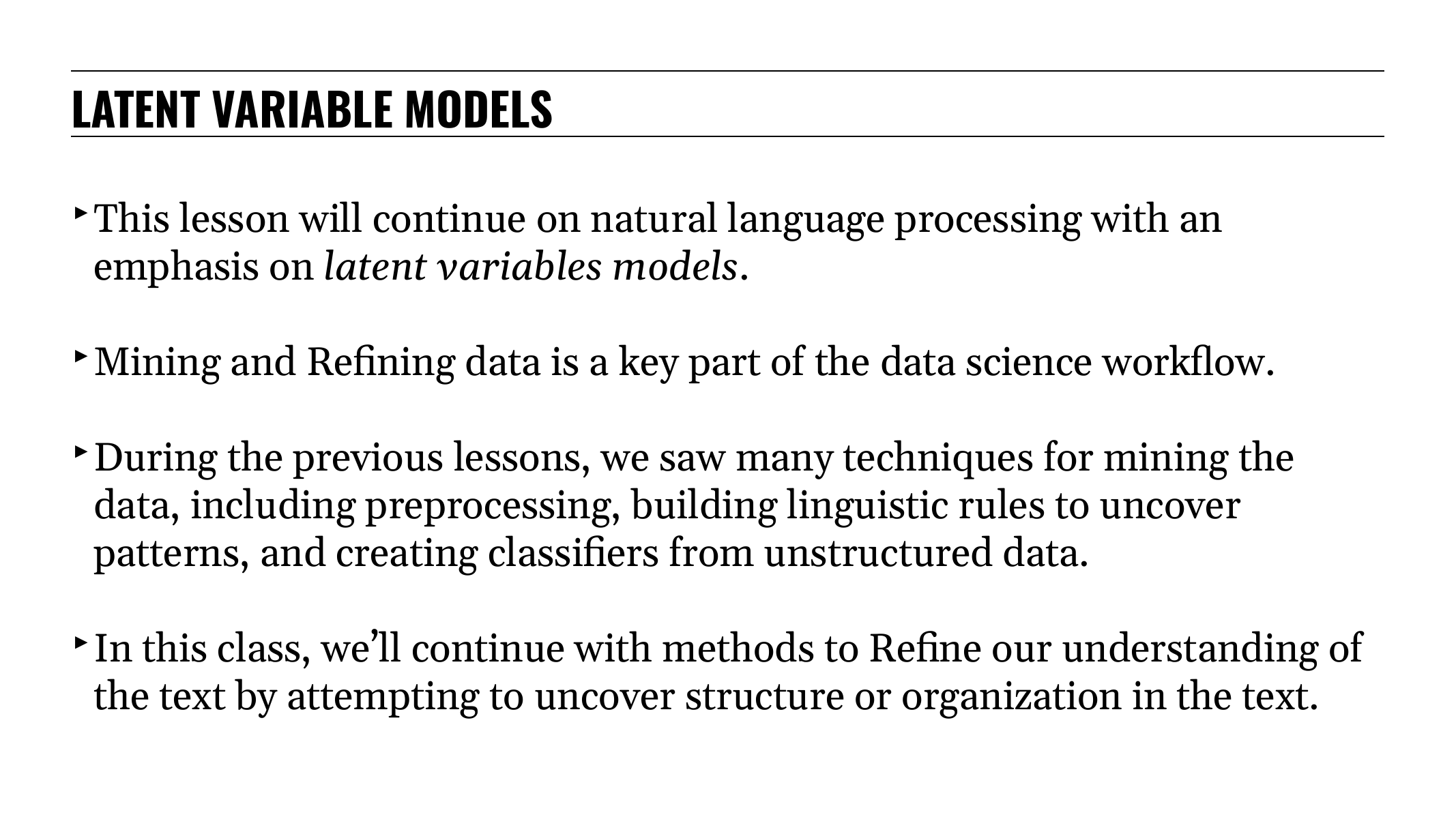

LATENT VARIABLE MODELS

This lesson will continue on natural language processing with an emphasis on latent variables models.

Mining and Refining data is a key part of the data science workflow.

During the previous lessons, we saw many techniques for mining the data, including preprocessing, building linguistic rules to uncover patterns, and creating classifiers from unstructured data.

In this class, we’ll continue with methods to Refine our understanding of the text by attempting to uncover structure or organization in the text.